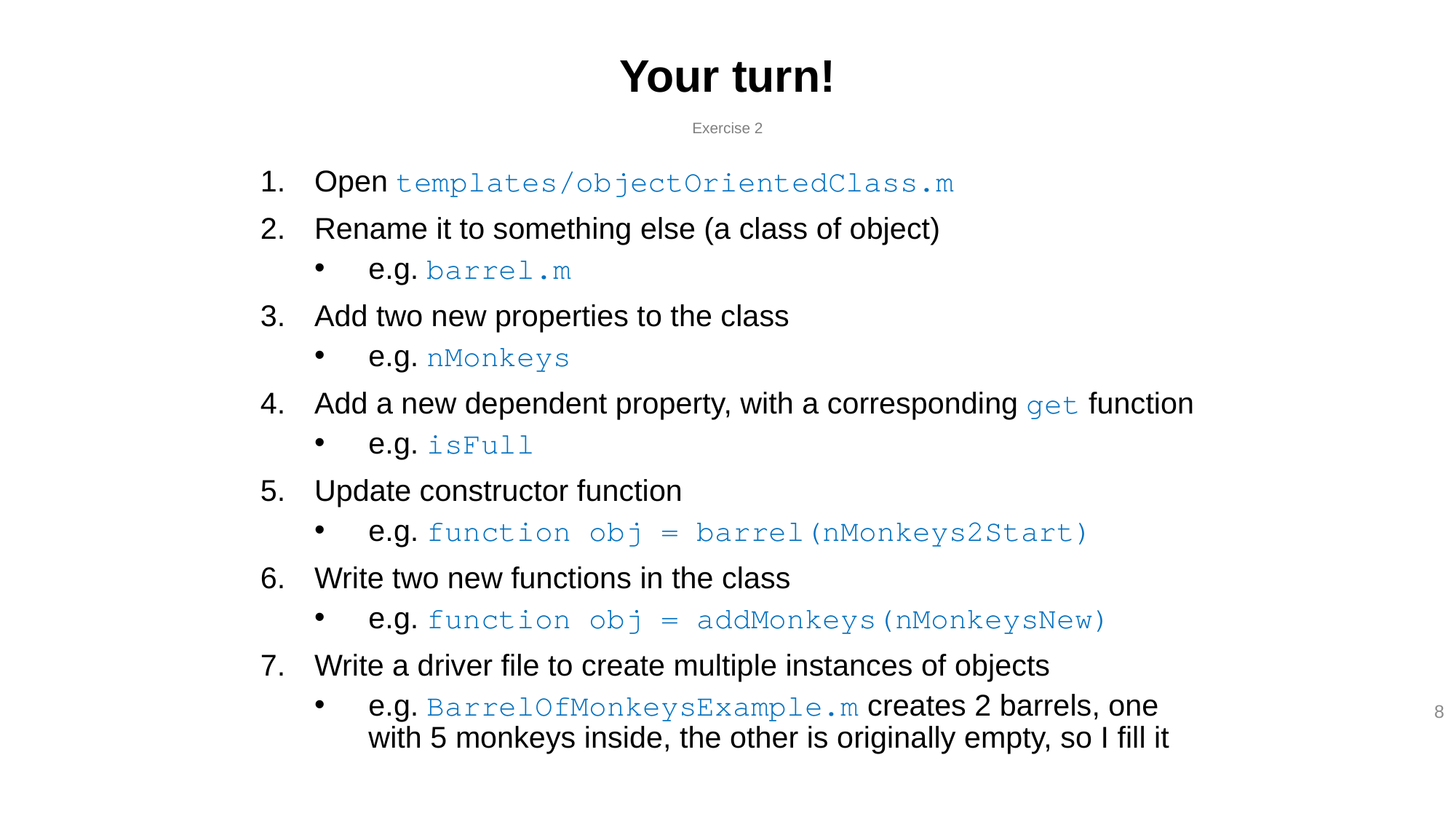

# Your turn!
Exercise 2
Open templates/objectOrientedClass.m
Rename it to something else (a class of object)
e.g. barrel.m
Add two new properties to the class
e.g. nMonkeys
Add a new dependent property, with a corresponding get function
e.g. isFull
Update constructor function
e.g. function obj = barrel(nMonkeys2Start)
Write two new functions in the class
e.g. function obj = addMonkeys(nMonkeysNew)
Write a driver file to create multiple instances of objects
e.g. BarrelOfMonkeysExample.m creates 2 barrels, one with 5 monkeys inside, the other is originally empty, so I fill it
8